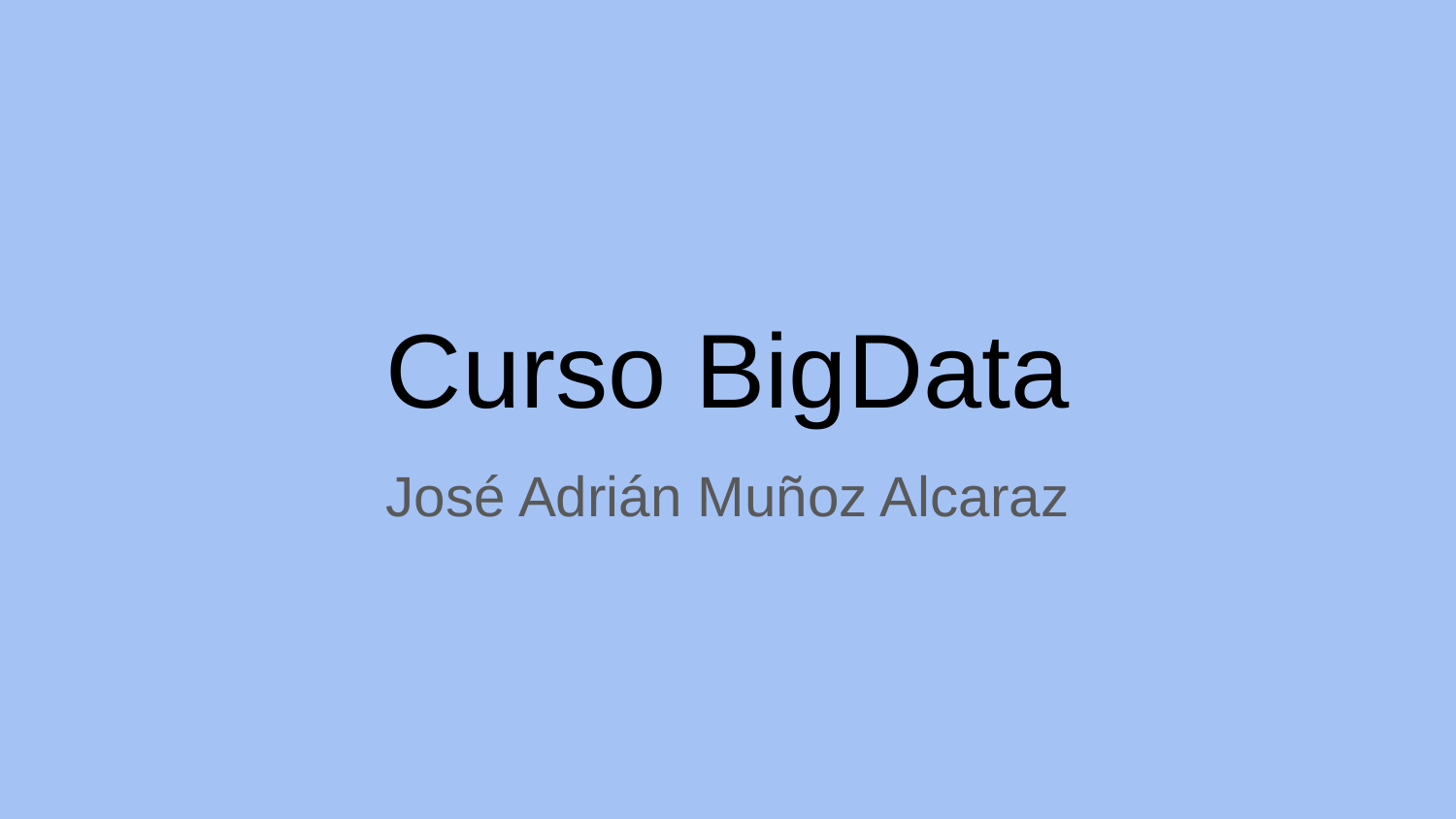

# Curso BigData
José Adrián Muñoz Alcaraz